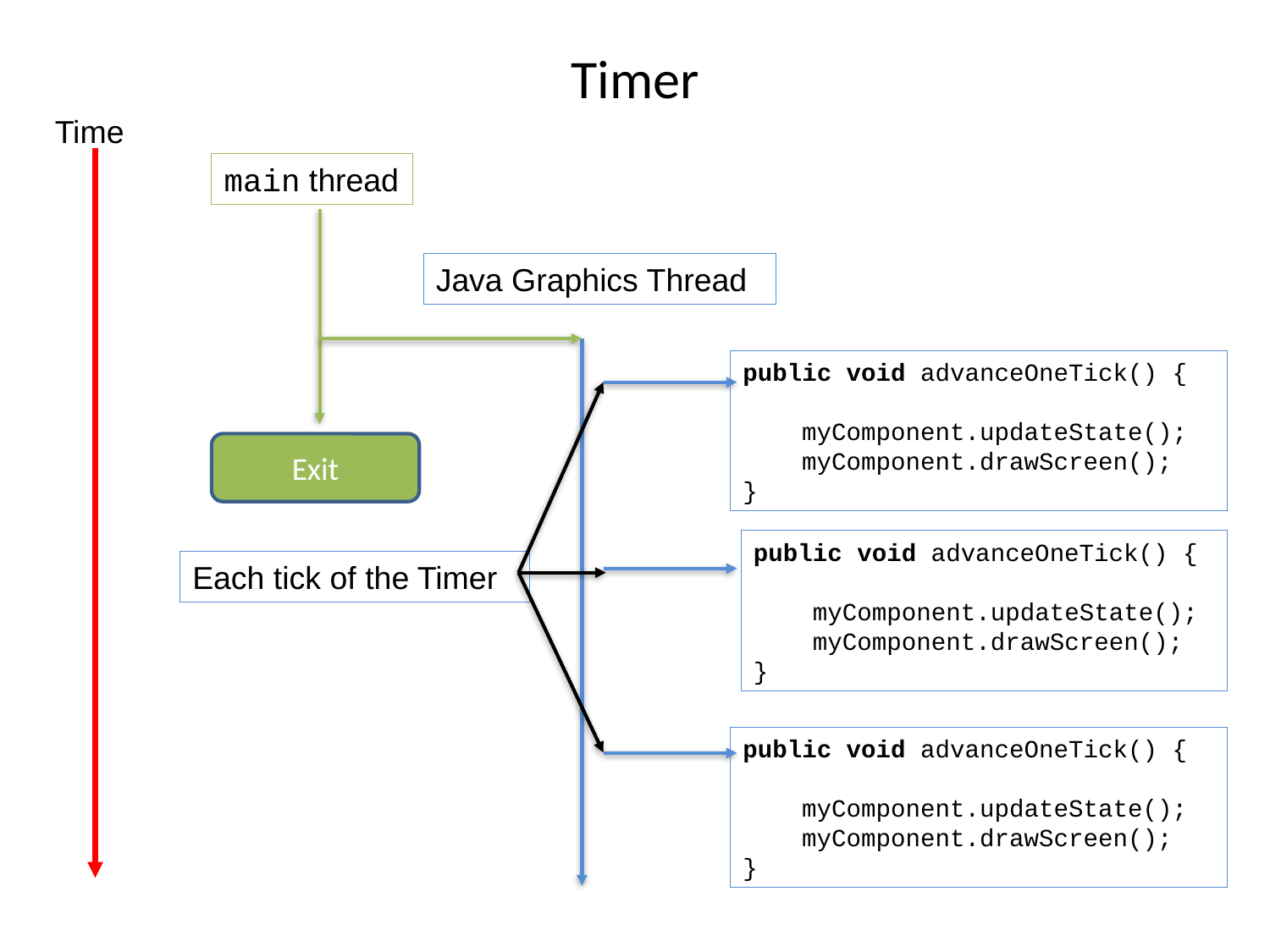

# Timer
Time
main thread
Java Graphics Thread
public void advanceOneTick() {
    myComponent.updateState();
    myComponent.drawScreen();
}
Exit
public void advanceOneTick() {
    myComponent.updateState();
    myComponent.drawScreen();
}
Each tick of the Timer
public void advanceOneTick() {
    myComponent.updateState();
    myComponent.drawScreen();
}